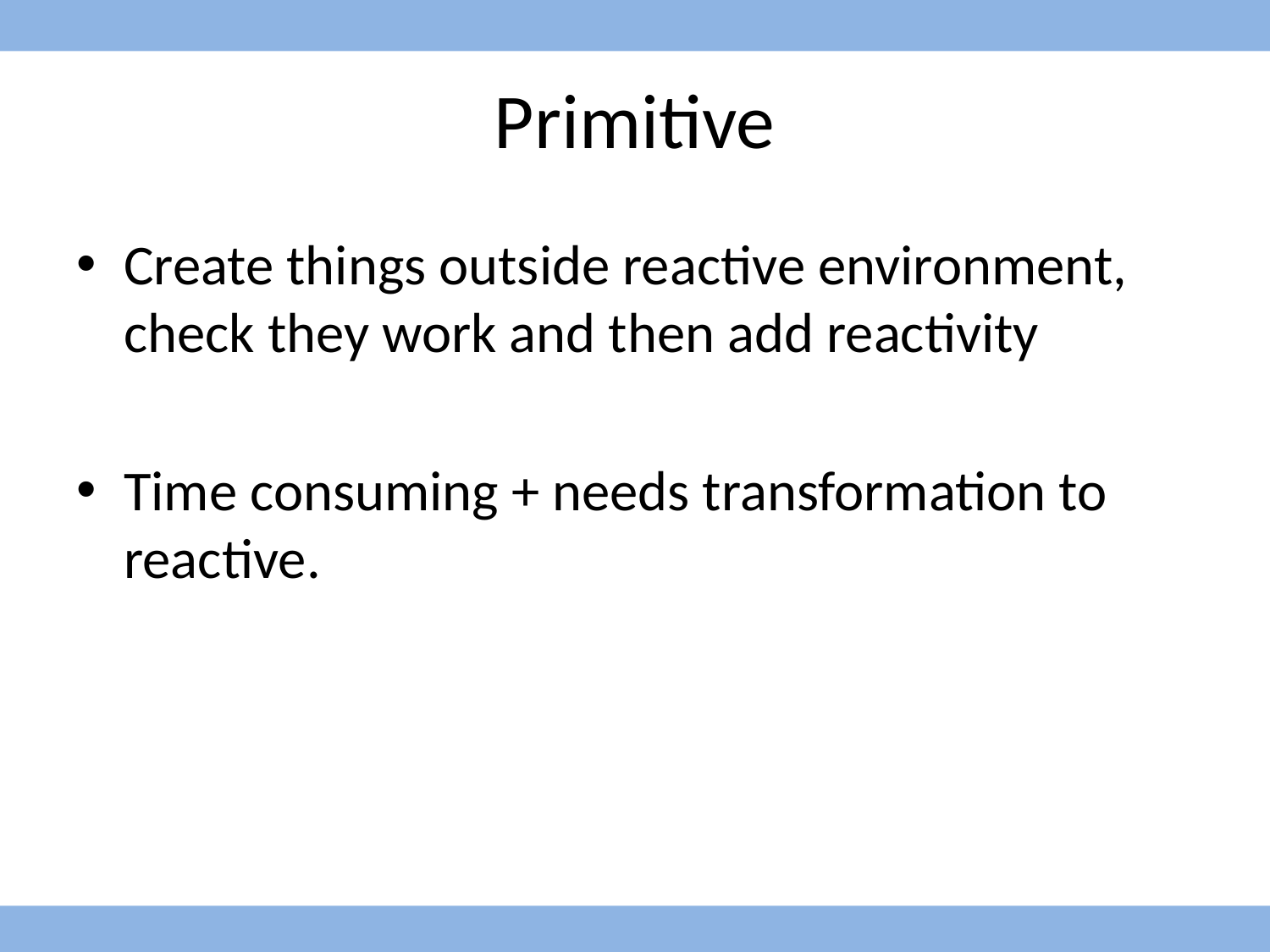

# Primitive
Create things outside reactive environment, check they work and then add reactivity

Time consuming + needs transformation to reactive.